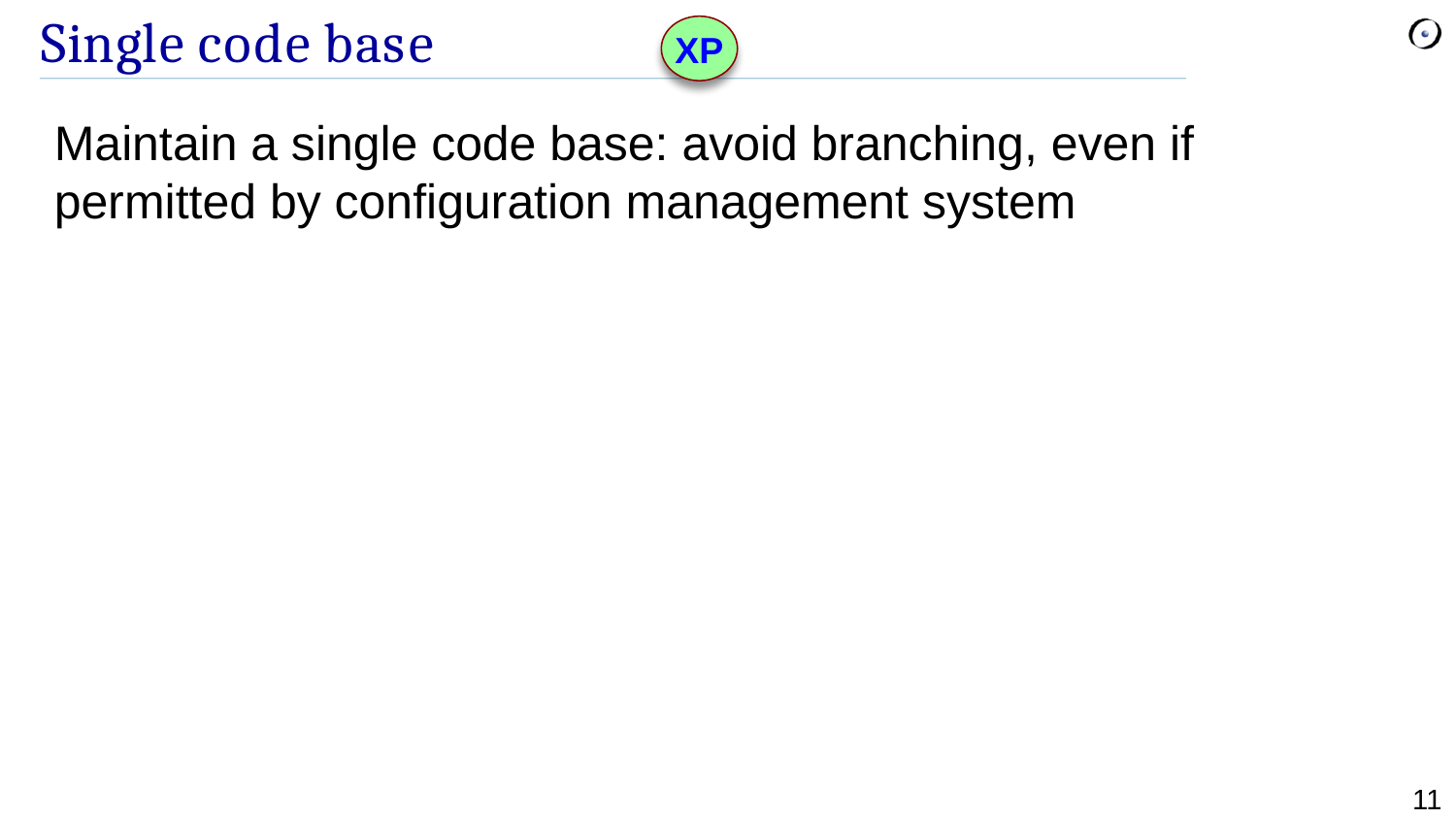

# Single code base
XP
Maintain a single code base: avoid branching, even if permitted by configuration management system